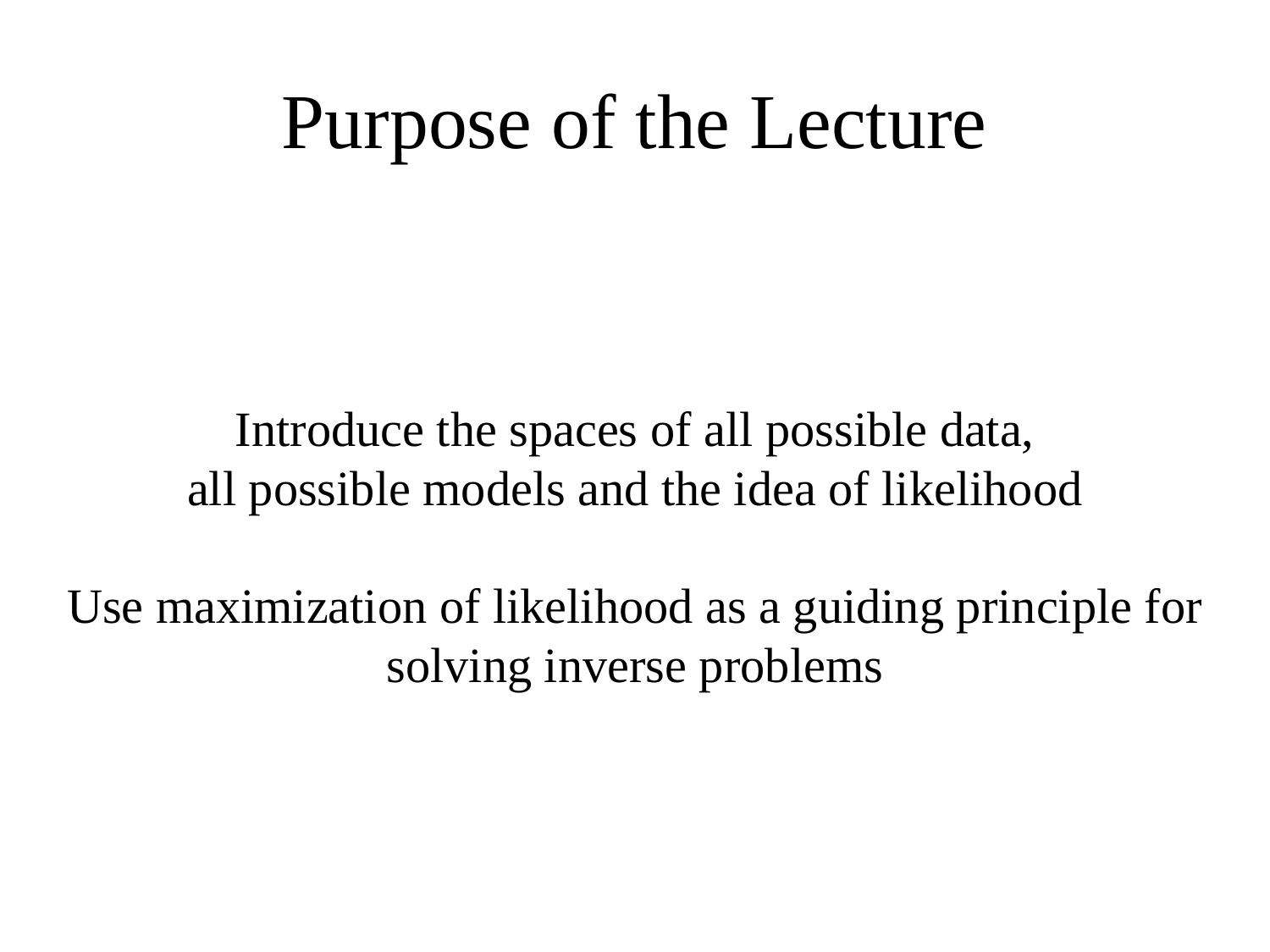

# Purpose of the Lecture
Introduce the spaces of all possible data,
all possible models and the idea of likelihood

Use maximization of likelihood as a guiding principle for solving inverse problems